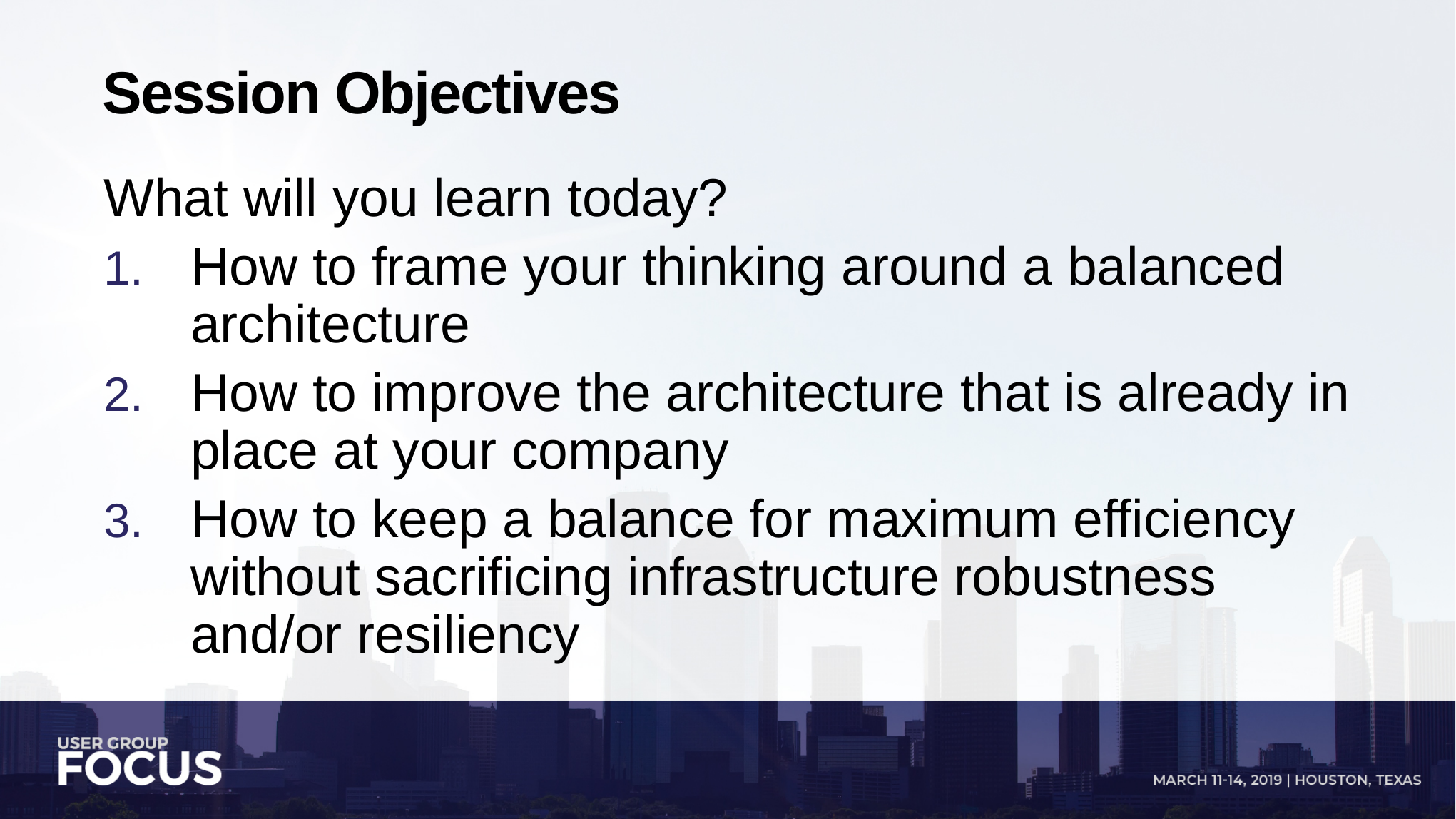

# Session Objectives
What will you learn today?
How to frame your thinking around a balanced  architecture
How to improve the architecture that is already in place at your company
How to keep a balance for maximum efficiency without sacrificing infrastructure robustness and/or resiliency